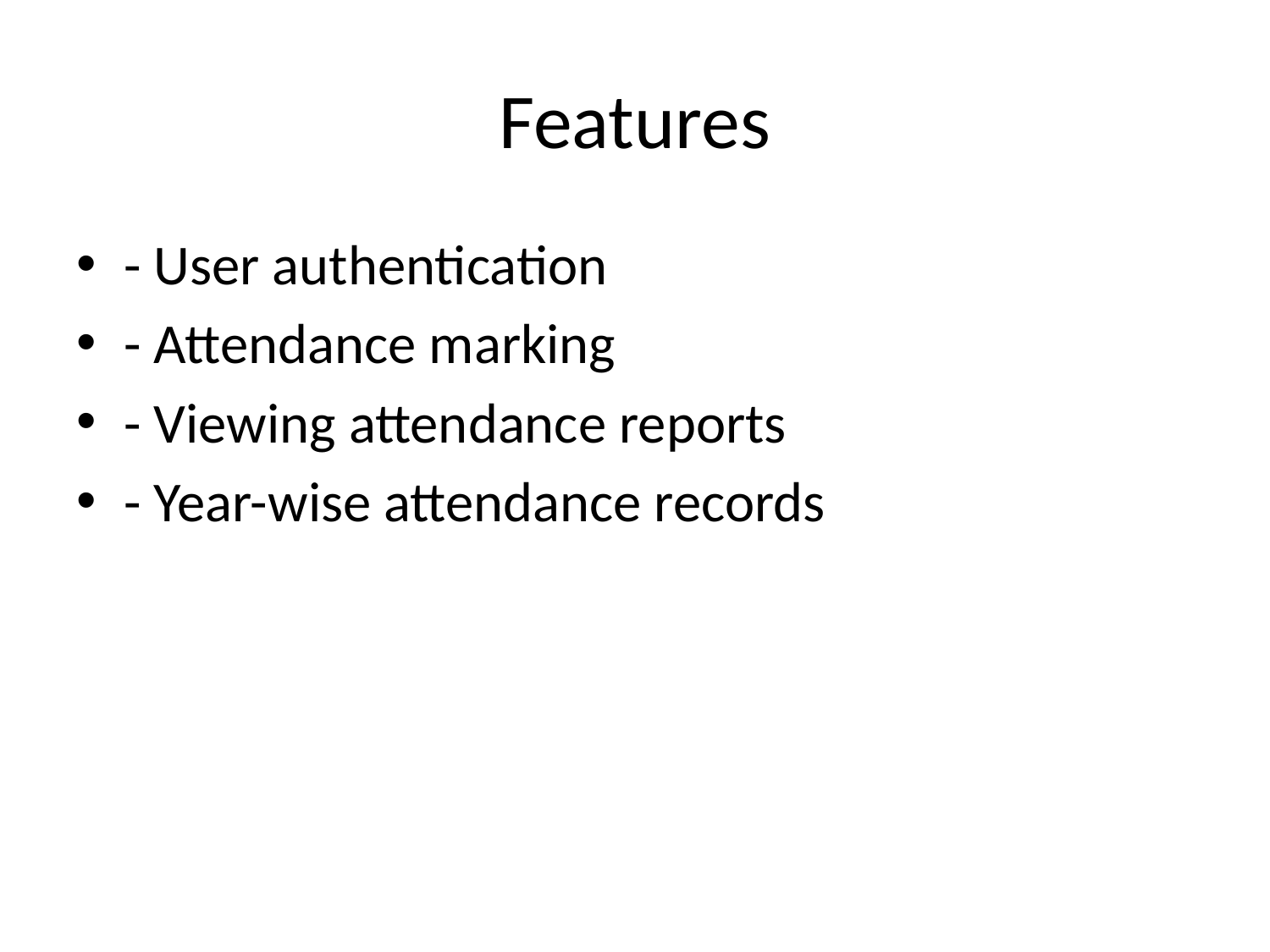

# Features
- User authentication
- Attendance marking
- Viewing attendance reports
- Year-wise attendance records